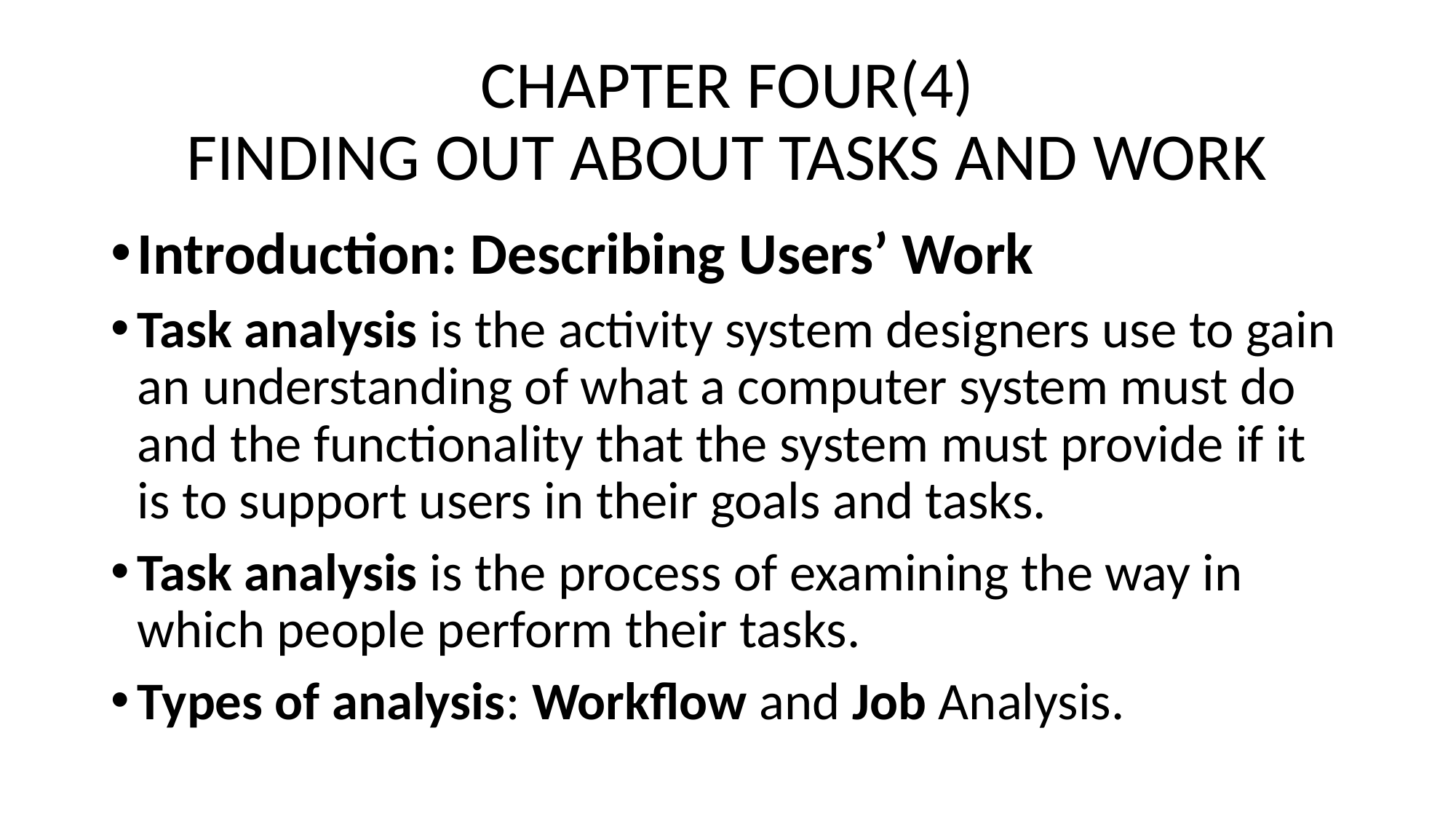

# CHAPTER FOUR(4) FINDING OUT ABOUT TASKS AND WORK
Introduction: Describing Users’ Work
Task analysis is the activity system designers use to gain an understanding of what a computer system must do and the functionality that the system must provide if it is to support users in their goals and tasks.
Task analysis is the process of examining the way in which people perform their tasks.
Types of analysis: Workflow and Job Analysis.